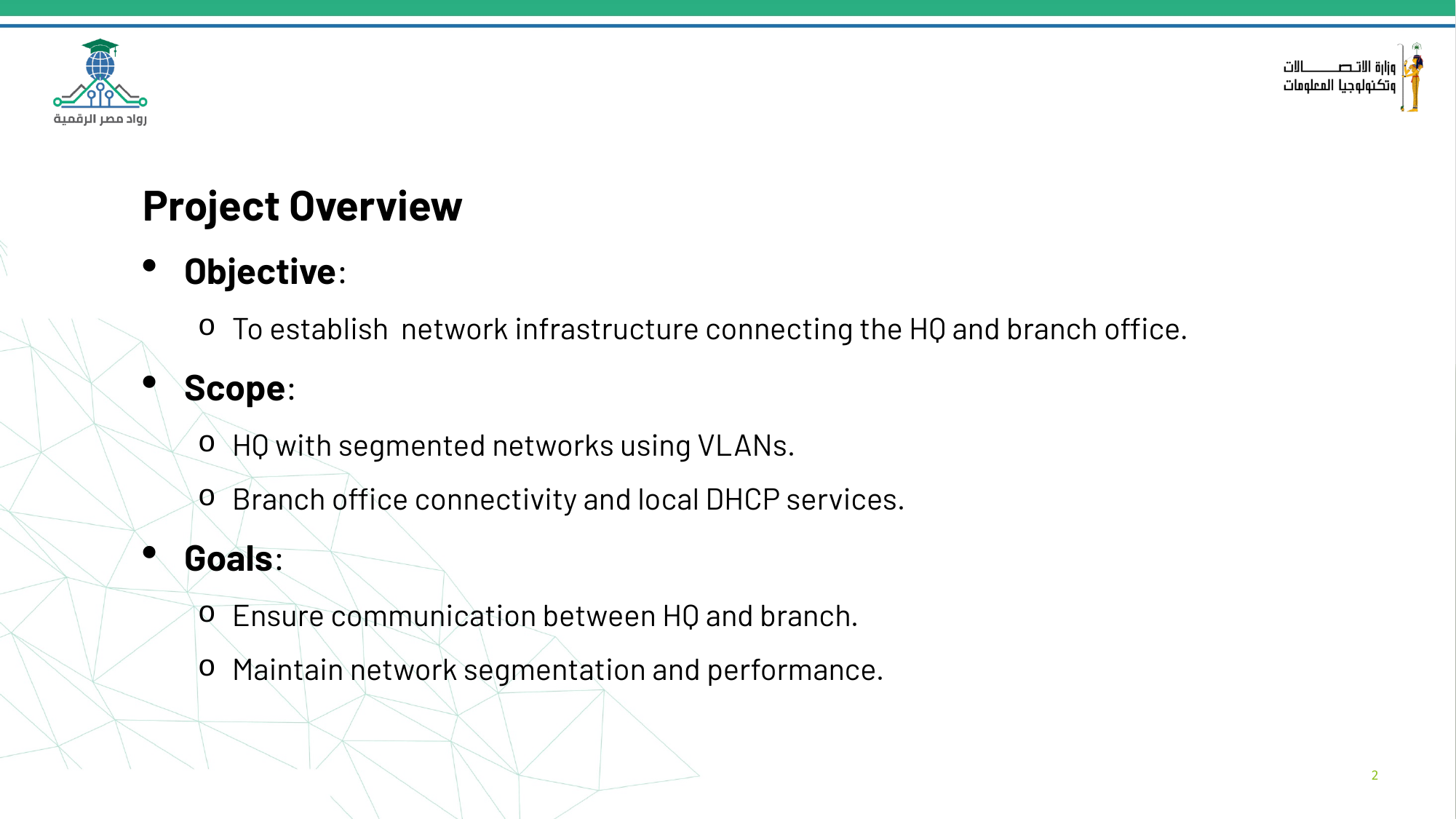

Project Overview
Objective:
To establish  network infrastructure connecting the HQ and branch office.
Scope:
HQ with segmented networks using VLANs.
Branch office connectivity and local DHCP services.
Goals:
Ensure communication between HQ and branch.
Maintain network segmentation and performance.
2